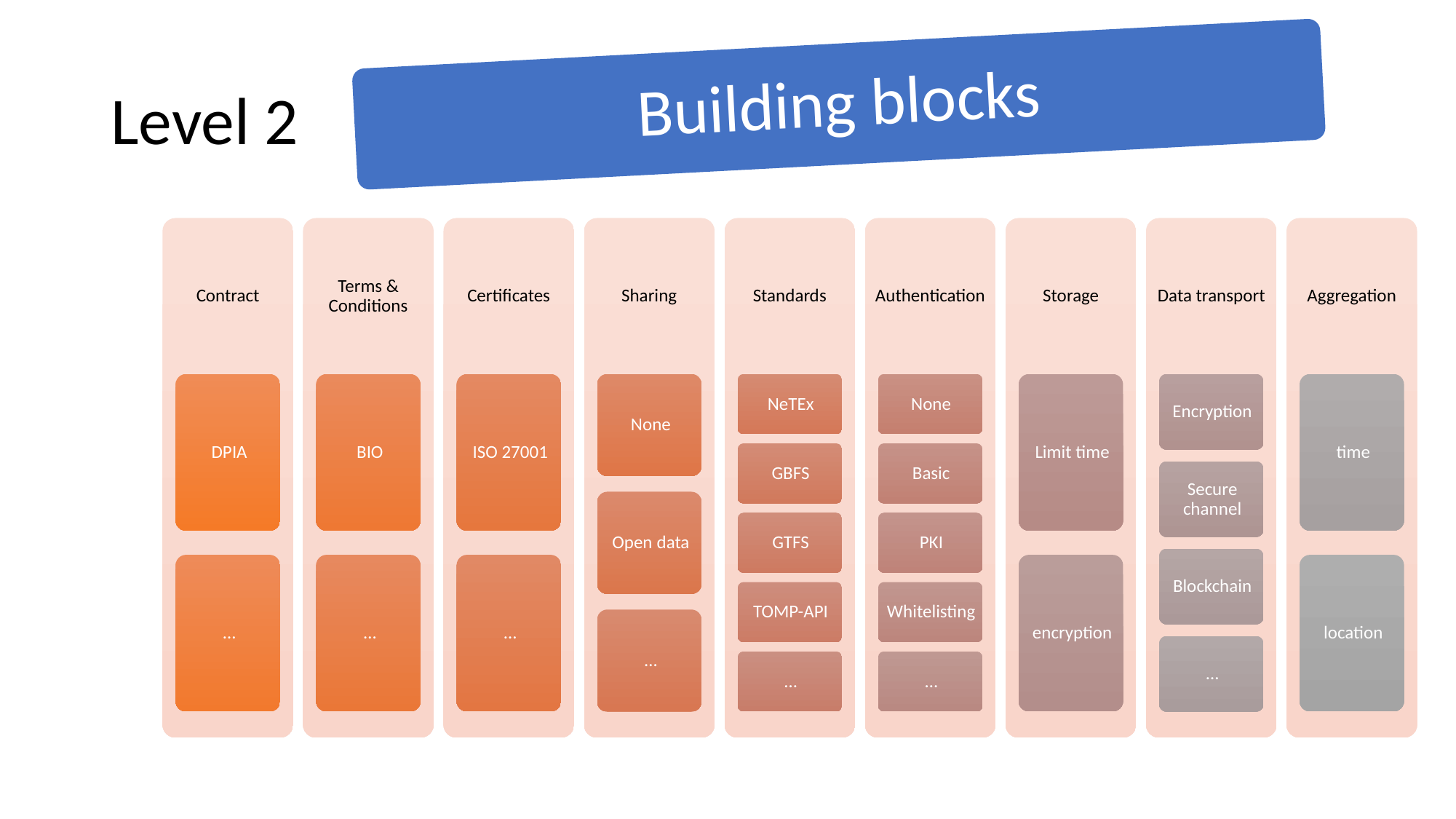

# Level 2

Building blocks
Contract
DPIA
…
Terms & Conditions
BIO
…
Certificates
ISO 27001
…
Sharing
None
Open data
…
Standards
NeTEx
GBFS
GTFS
TOMP-API
…
Authentication
None
Basic
PKI
Whitelisting
…
Storage
Limit time
encryption
Data transport
Encryption
Secure channel
Blockchain
…
Aggregation
time
location